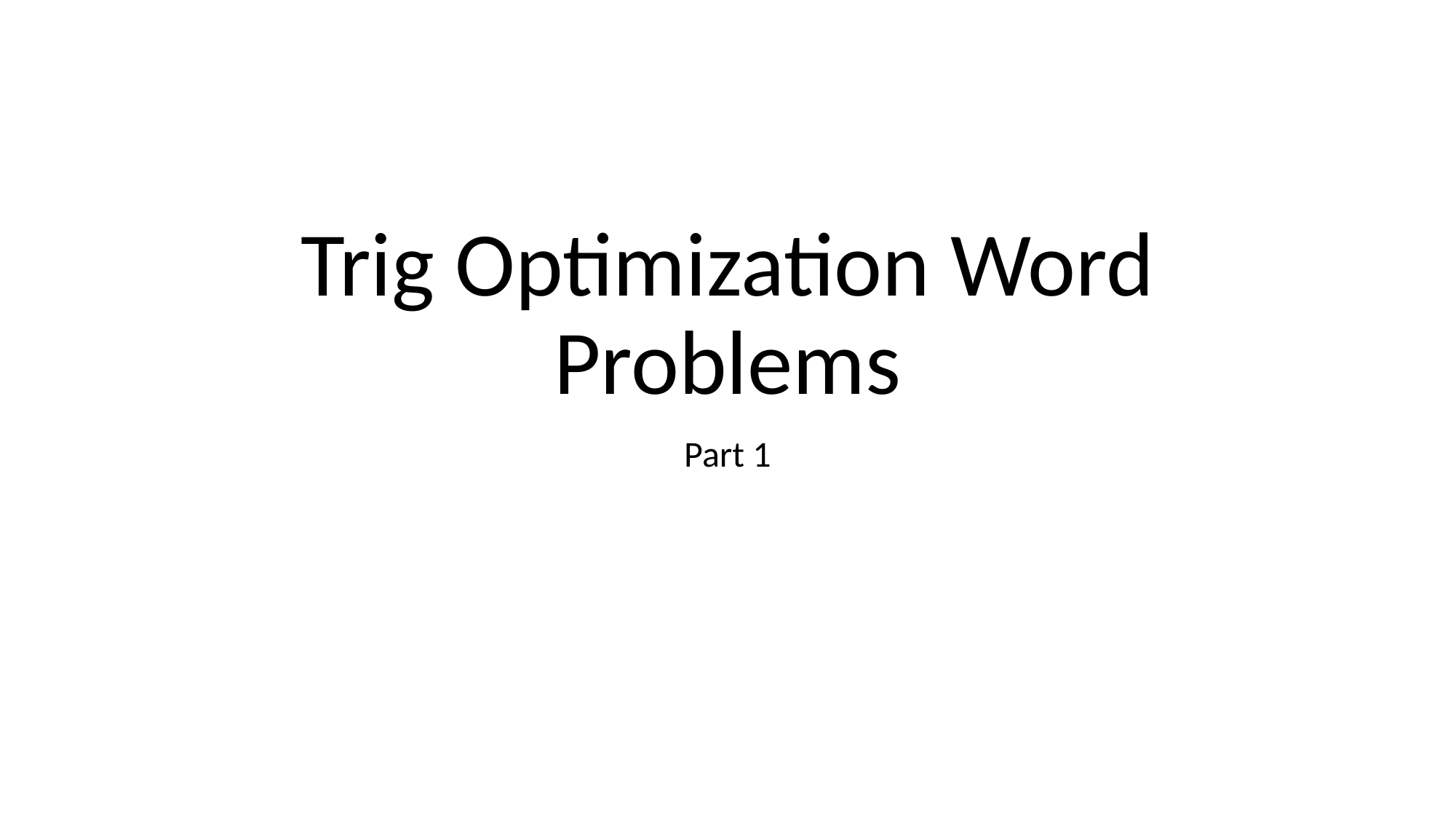

# Trig Optimization Word Problems
Part 1